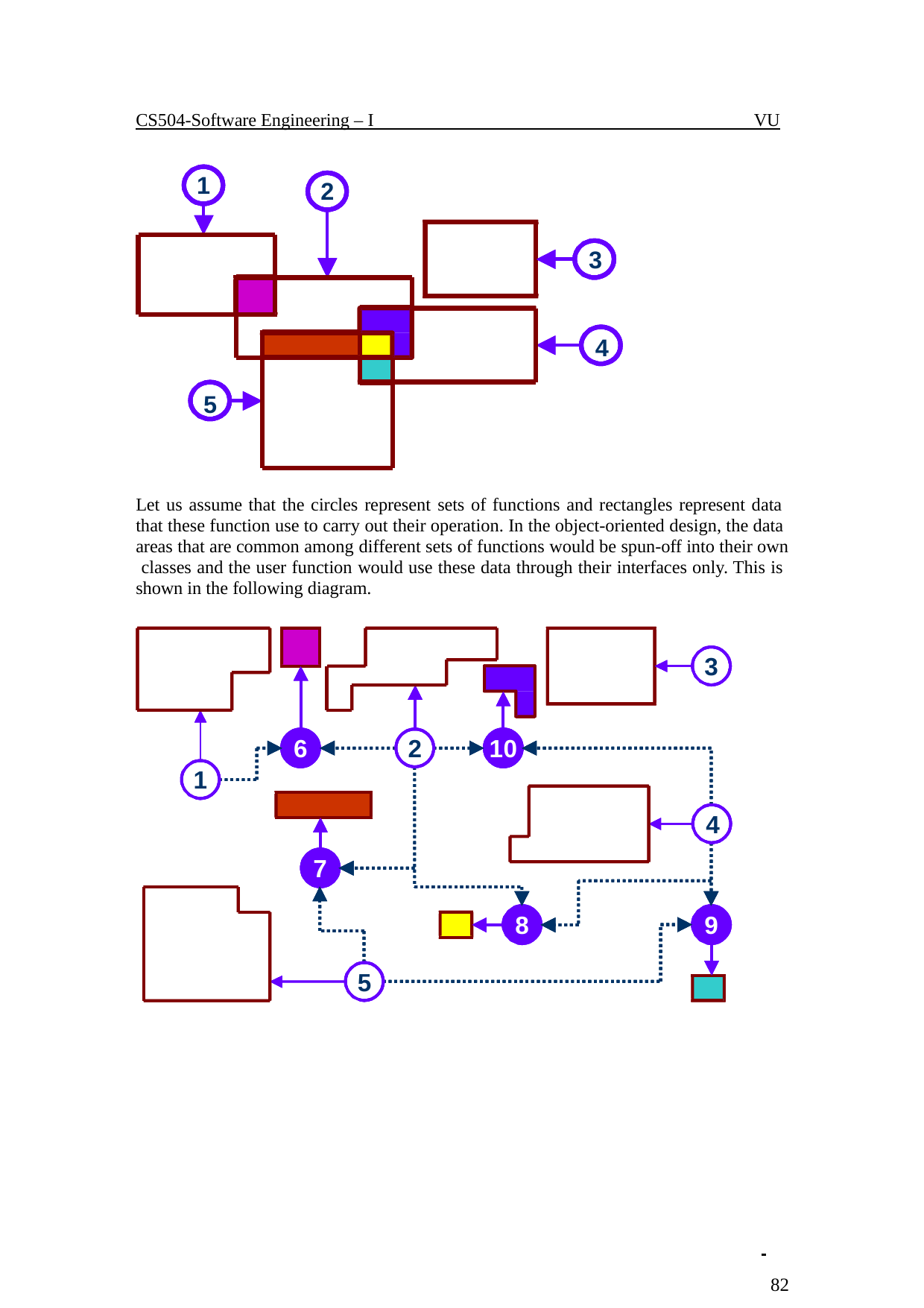

CS504-Software Engineering – I
VU

1

2

3

4

5

Let us assume that the circles represent sets of functions and rectangles represent data  that these function use to carry out their operation. In the object-oriented design, the data  areas that are common among different sets of functions would be spun-off into their own  classes and the user function would use these data through their interfaces only. This is  shown in the following diagram.

3

6
2
10

1
4
7

8
9

5

 	  82
© Copyright Virtual University of Pakistan